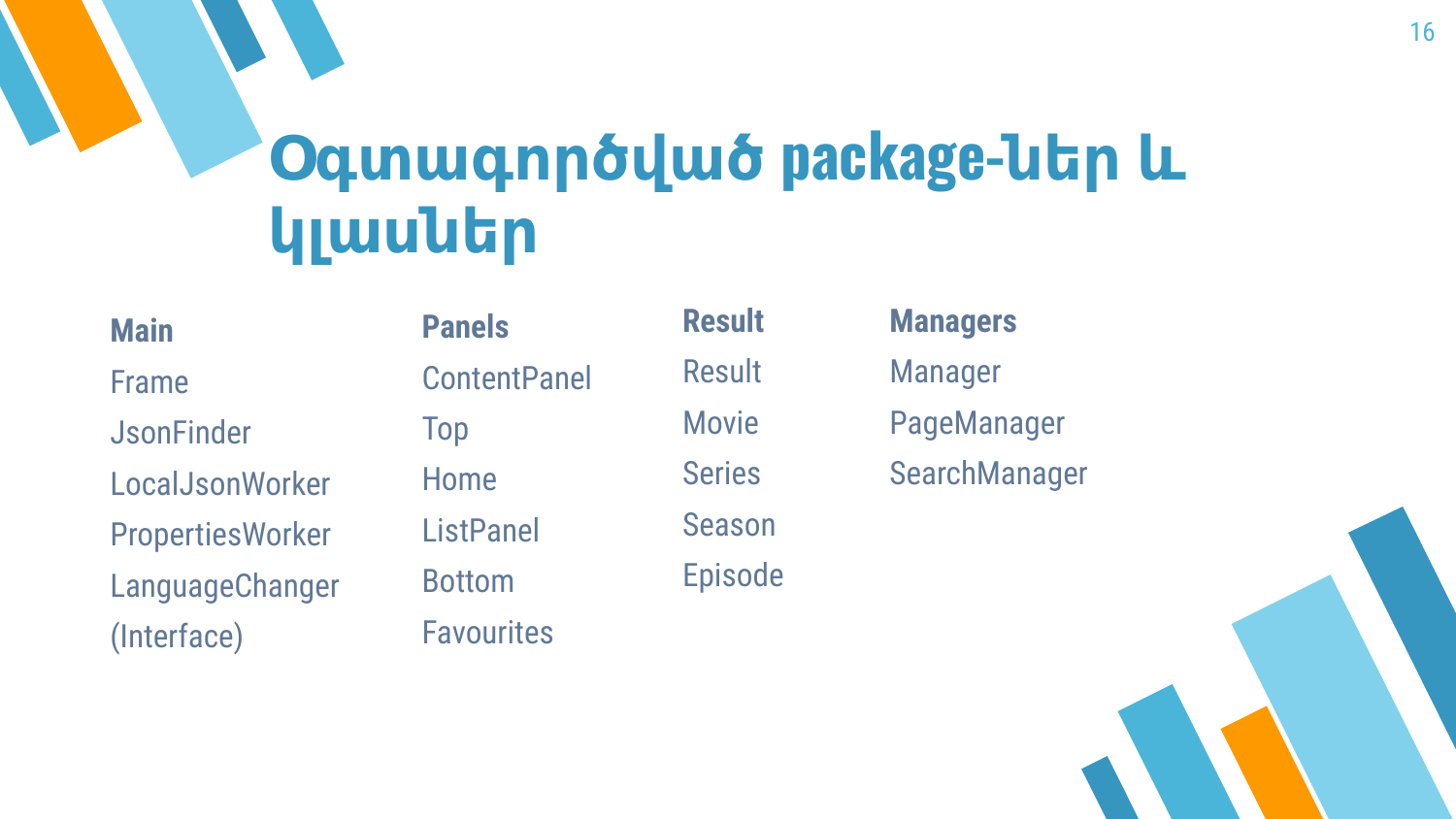

16
# Օգտագործված package-ներ և կլասներ
Result
Result
Movie
Series
Season
Episode
Managers
Manager
PageManager
SearchManager
Panels
ContentPanel
Top
Home
ListPanel
Bottom
Favourites
Main
Frame
JsonFinder
LocalJsonWorker
PropertiesWorker
LanguageChanger
(Interface)